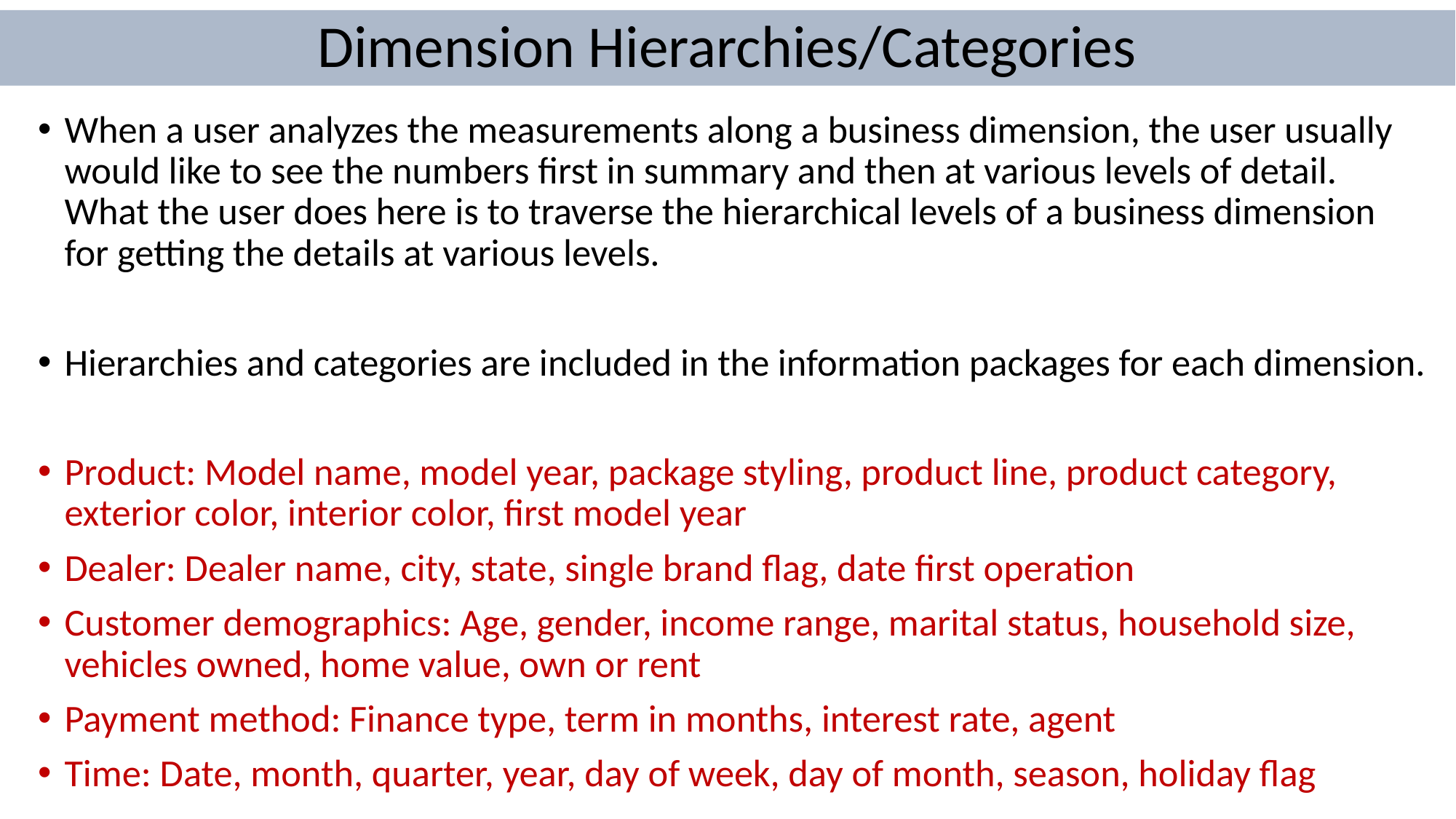

# Dimension Hierarchies/Categories
When a user analyzes the measurements along a business dimension, the user usually would like to see the numbers first in summary and then at various levels of detail. What the user does here is to traverse the hierarchical levels of a business dimension for getting the details at various levels.

Hierarchies and categories are included in the information packages for each dimension.

Product: Model name, model year, package styling, product line, product category, exterior color, interior color, first model year
Dealer: Dealer name, city, state, single brand flag, date first operation
Customer demographics: Age, gender, income range, marital status, household size, vehicles owned, home value, own or rent
Payment method: Finance type, term in months, interest rate, agent
Time: Date, month, quarter, year, day of week, day of month, season, holiday flag